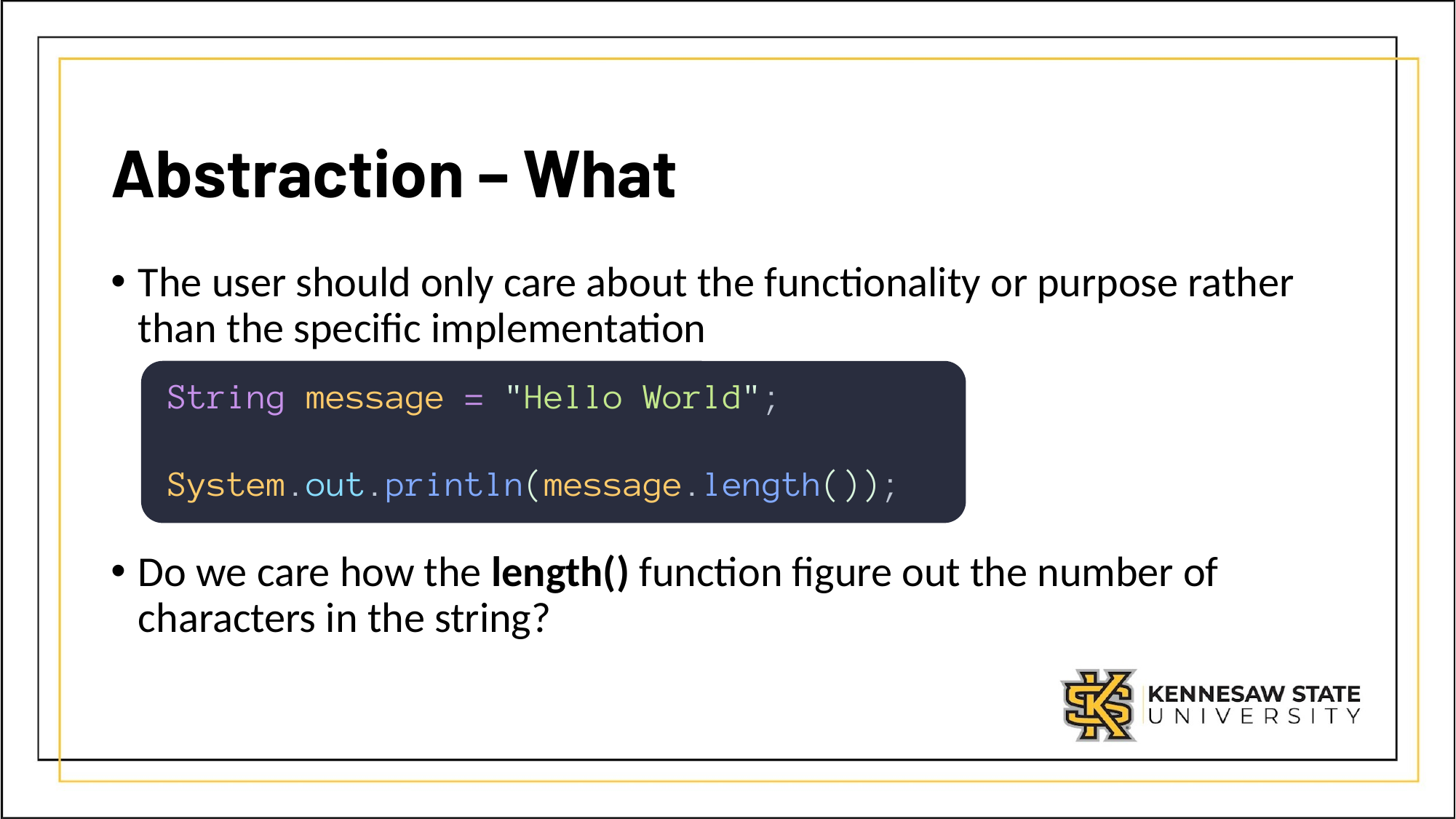

# Abstraction – What
The user should only care about the functionality or purpose rather than the specific implementation

Do we care how the length() function figure out the number of characters in the string?

String message = "Hello World";
System.out.println(message.length());